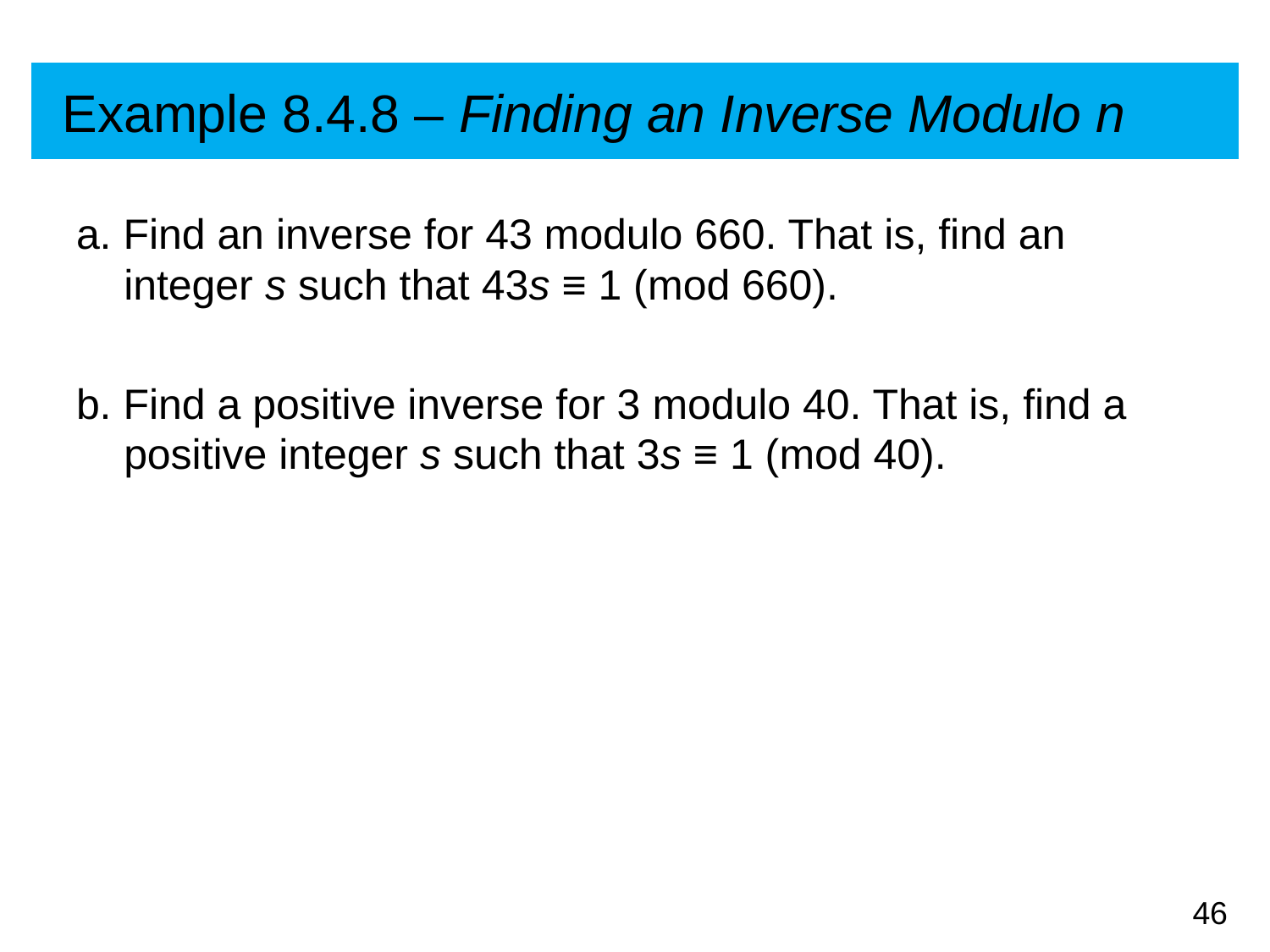

# Example 8.4.8 – Finding an Inverse Modulo n
a. Find an inverse for 43 modulo 660. That is, find an integer s such that 43s ≡ 1 (mod 660).

b. Find a positive inverse for 3 modulo 40. That is, find a positive integer s such that 3s ≡ 1 (mod 40).